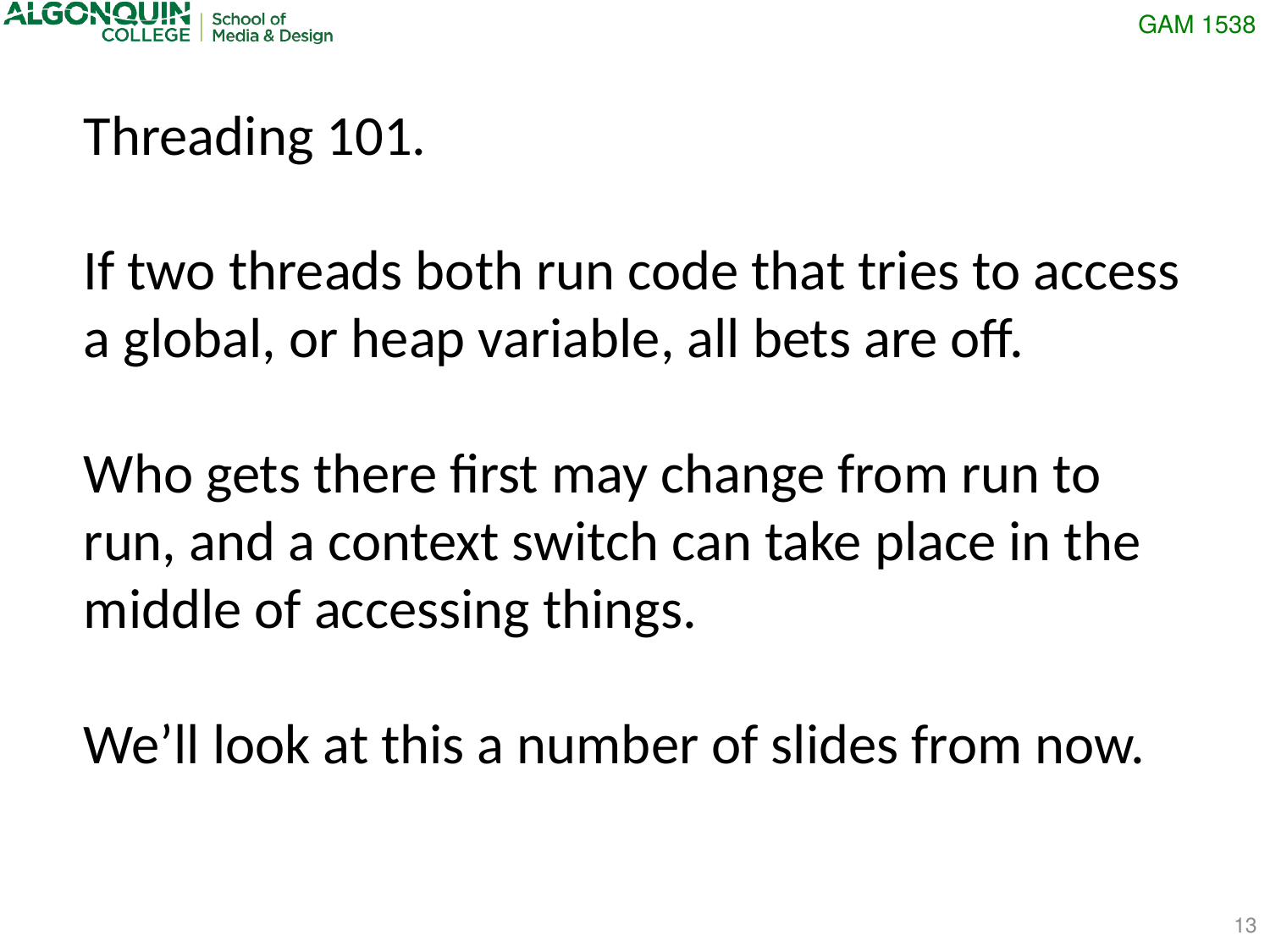

Threading 101.

If two threads both run code that tries to access a global, or heap variable, all bets are off.

Who gets there first may change from run to run, and a context switch can take place in the middle of accessing things.

We’ll look at this a number of slides from now.
13